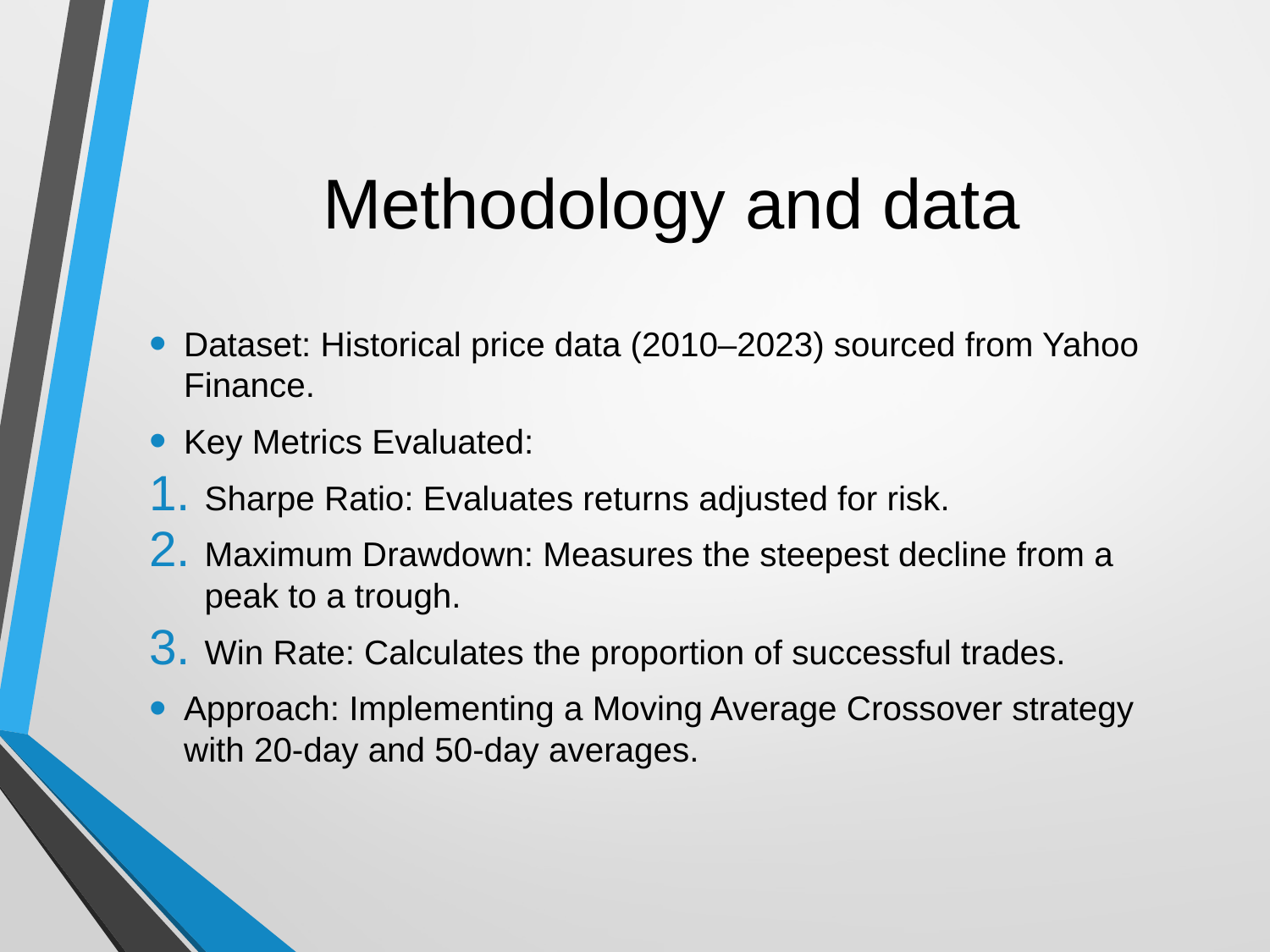

# Methodology and data
Dataset: Historical price data (2010–2023) sourced from Yahoo Finance.
Key Metrics Evaluated:
Sharpe Ratio: Evaluates returns adjusted for risk.
Maximum Drawdown: Measures the steepest decline from a peak to a trough.
Win Rate: Calculates the proportion of successful trades.
Approach: Implementing a Moving Average Crossover strategy with 20-day and 50-day averages.